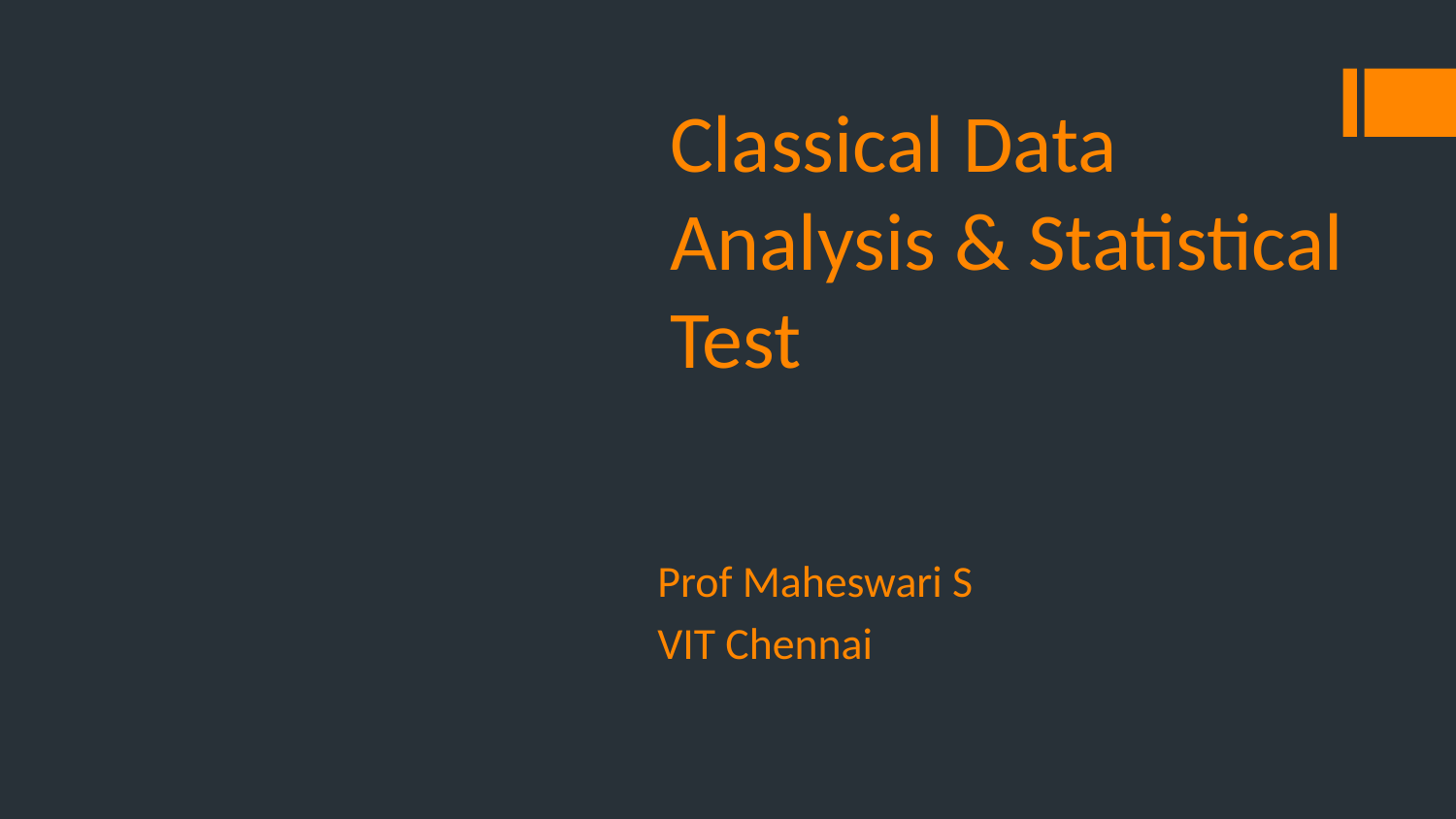

# Classical Data Analysis & Statistical Test

Prof Maheswari S
VIT Chennai